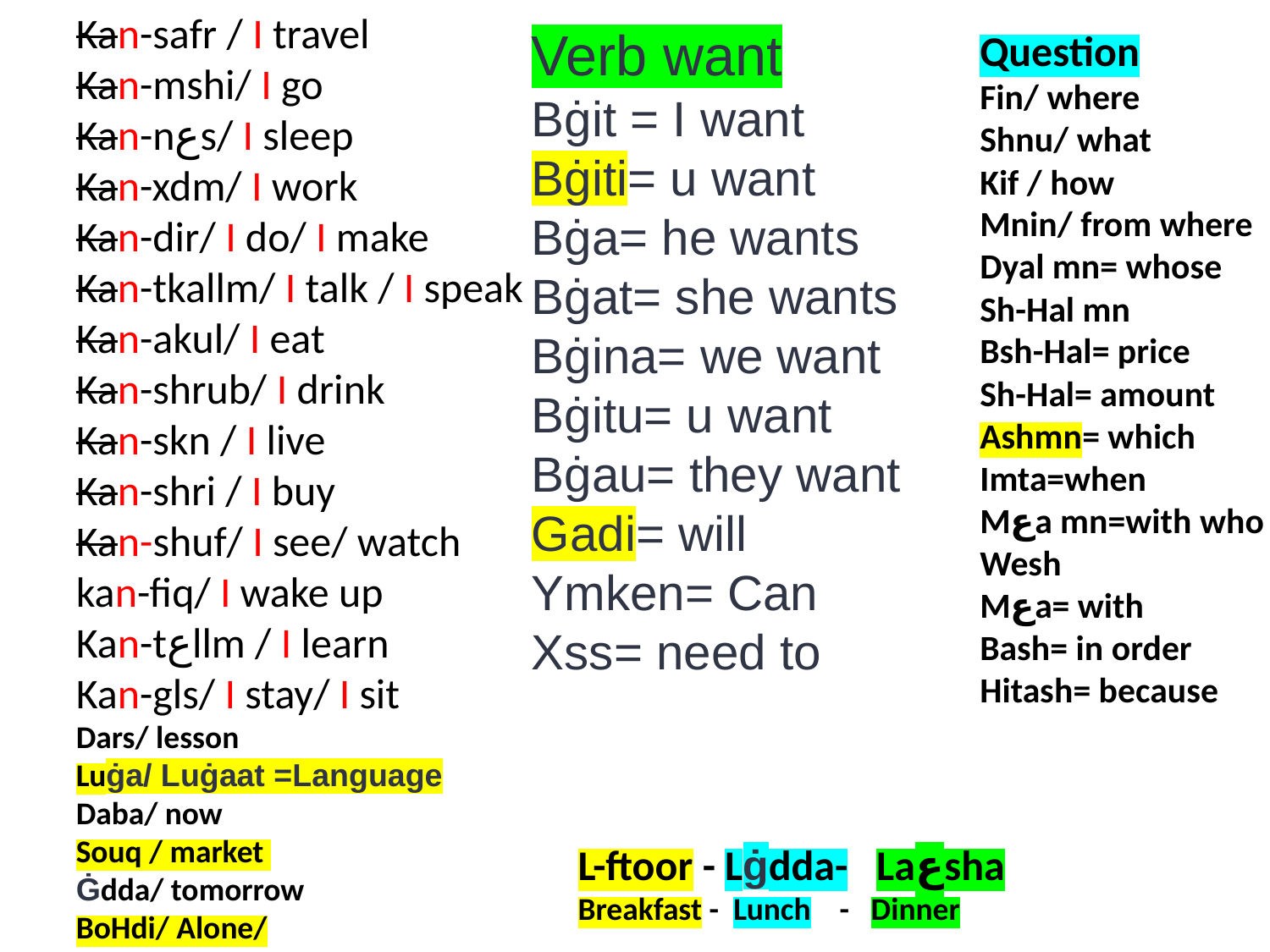

Kan-safr / I travel
Kan-mshi/ I go
Kan-nعs/ I sleep
Kan-xdm/ I work
Kan-dir/ I do/ I make
Kan-tkallm/ I talk / I speak
Kan-akul/ I eat
Kan-shrub/ I drink
Kan-skn / I live
Kan-shri / I buy
Kan-shuf/ I see/ watch
kan-fiq/ I wake up
Kan-tعllm / I learn
Kan-gls/ I stay/ I sit
Dars/ lesson
Luġa/ Luġaat =Language
Daba/ now
Souq / market
Ġdda/ tomorrow
BoHdi/ Alone/
Verb want
Bġit = I want
Bġiti= u want
Bġa= he wants
Bġat= she wants
Bġina= we want
Bġitu= u want
Bġau= they want
Gadi= will
Ymken= Can
Xss= need to
Question
Fin/ where
Shnu/ what
Kif / how
Mnin/ from where
Dyal mn= whose
Sh-Hal mn
Bsh-Hal= price
Sh-Hal= amount
Ashmn= which
Imta=when
Mعa mn=with who
Wesh
Mعa= with
Bash= in order
Hitash= because
L-ftoor - Lġdda-   Laعsha
Breakfast -  Lunch    -   Dinner